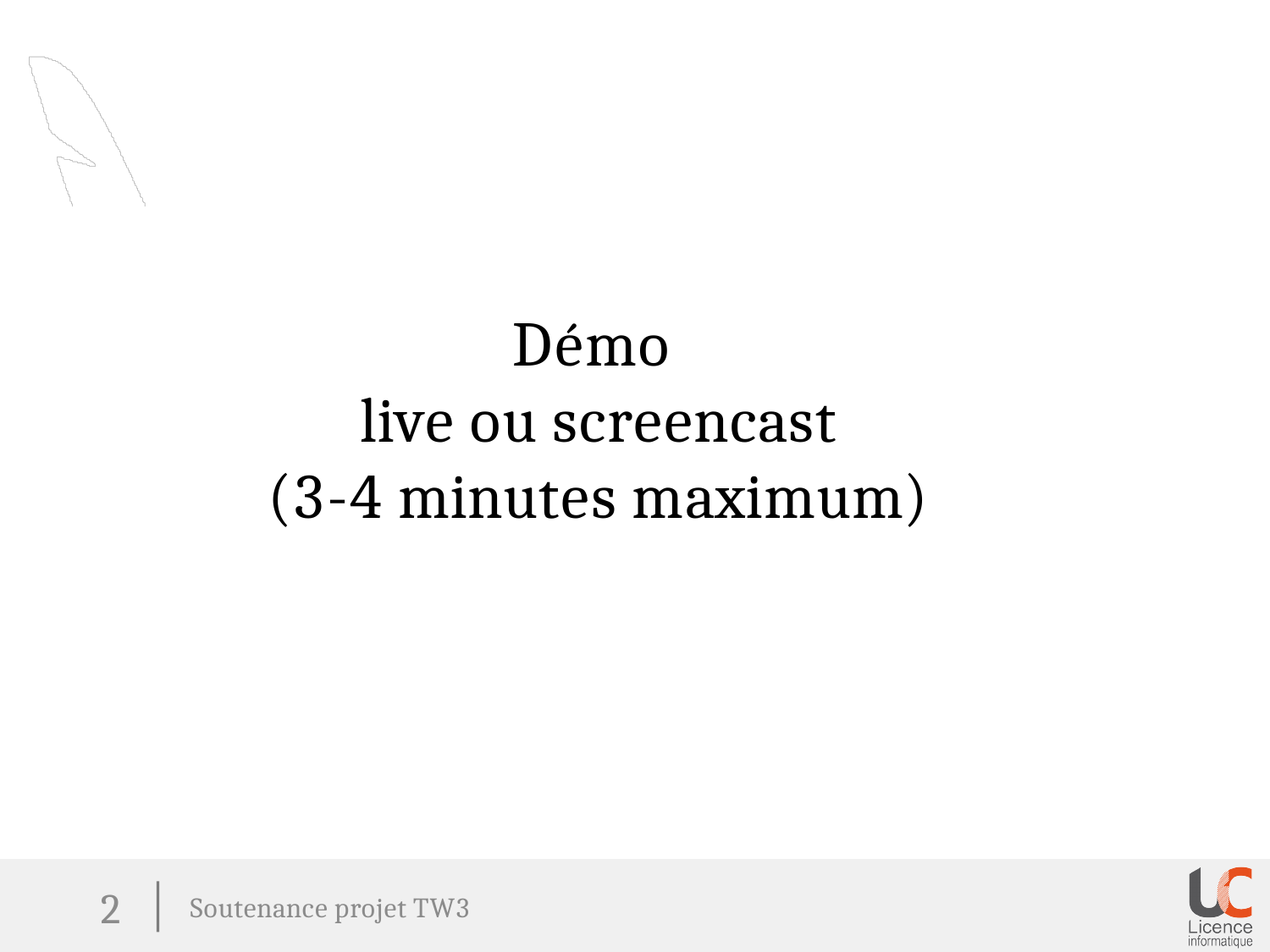

Démo
live ou screencast
(3-4 minutes maximum)

2
Soutenance projet TW3